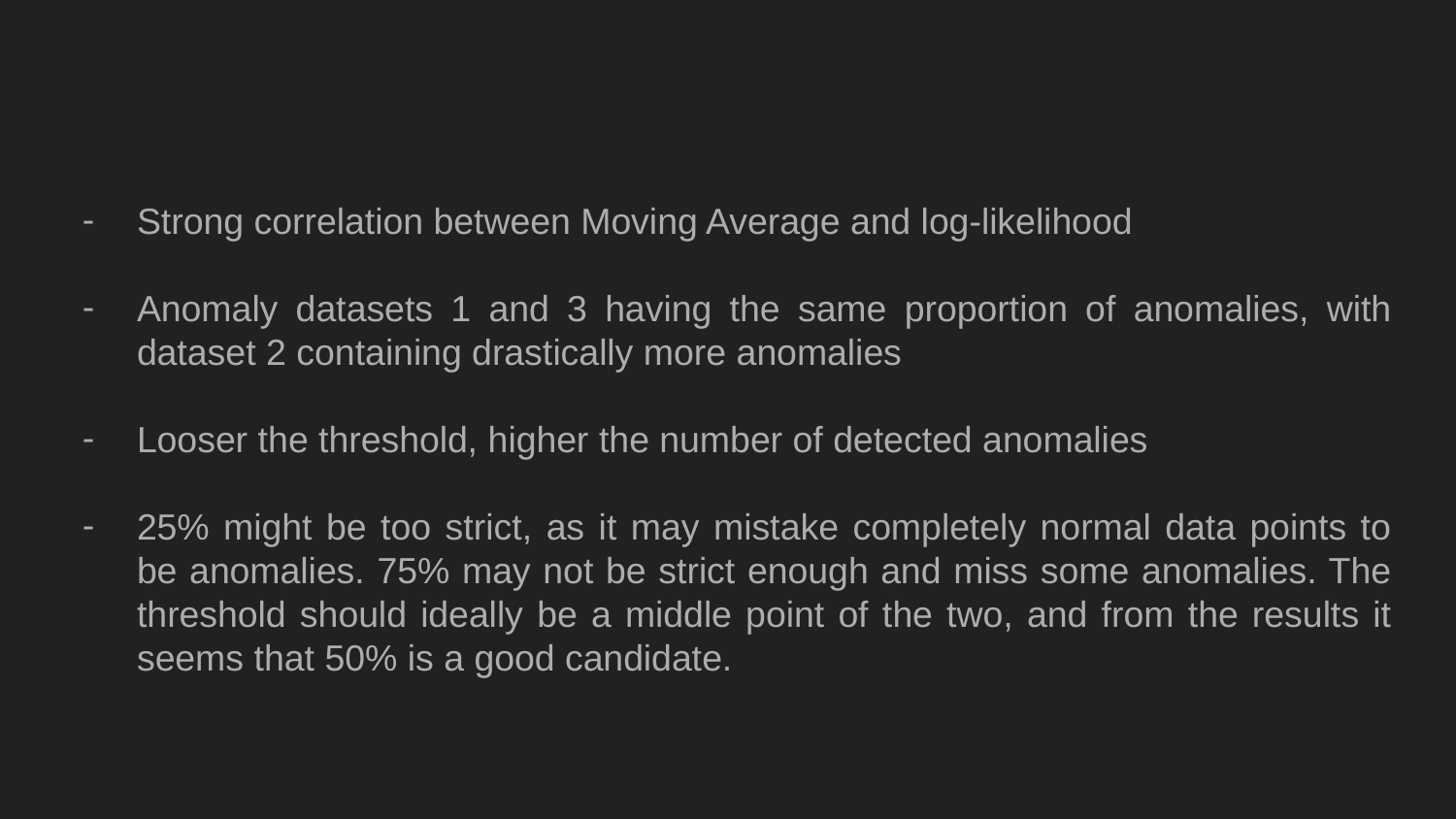

#
Strong correlation between Moving Average and log-likelihood

Anomaly datasets 1 and 3 having the same proportion of anomalies, with dataset 2 containing drastically more anomalies

Looser the threshold, higher the number of detected anomalies

25% might be too strict, as it may mistake completely normal data points to be anomalies. 75% may not be strict enough and miss some anomalies. The threshold should ideally be a middle point of the two, and from the results it seems that 50% is a good candidate.